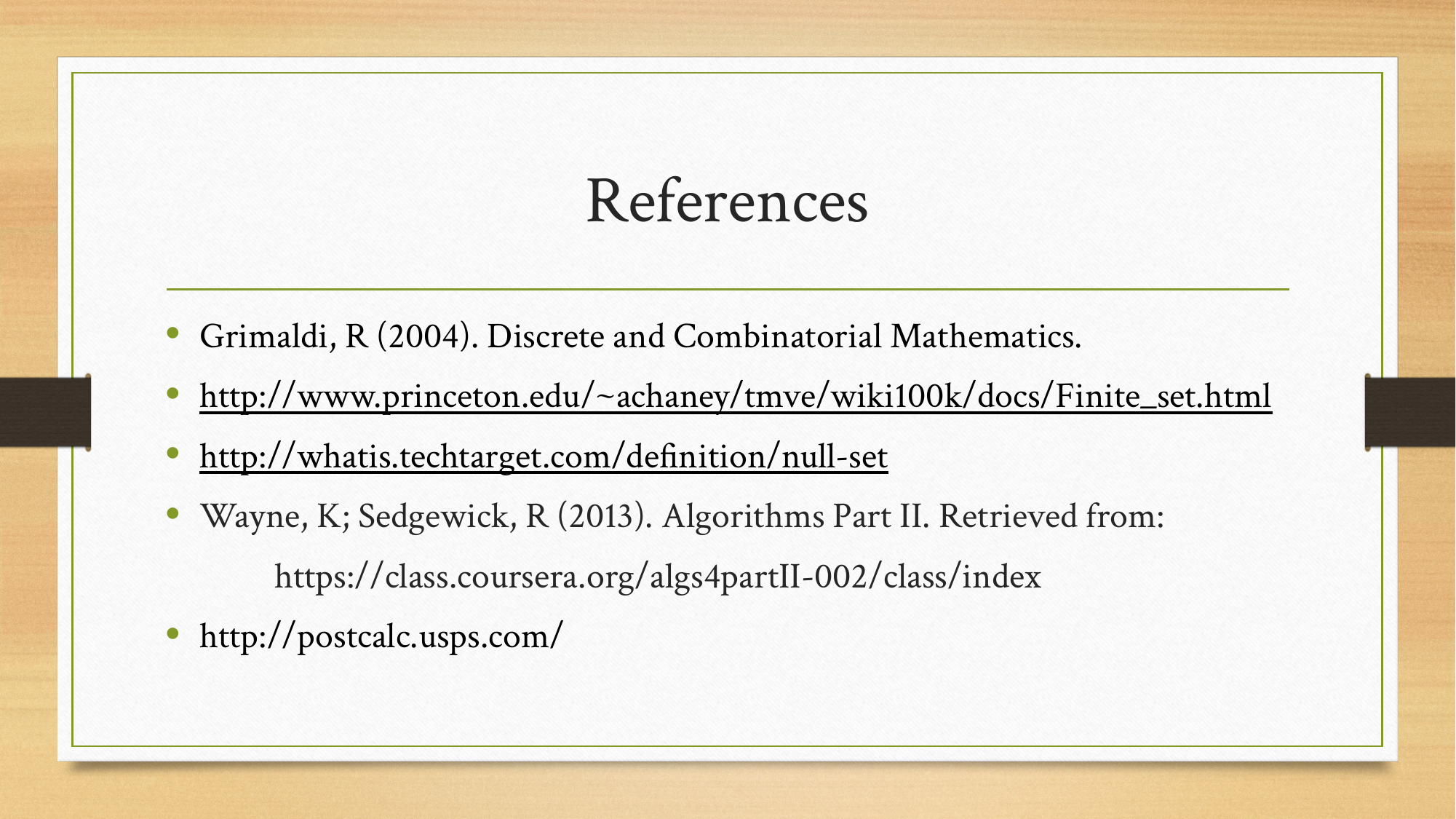

# References
Grimaldi, R (2004). Discrete and Combinatorial Mathematics.
http://www.princeton.edu/~achaney/tmve/wiki100k/docs/Finite_set.html
http://whatis.techtarget.com/definition/null-set
Wayne, K; Sedgewick, R (2013). Algorithms Part II. Retrieved from:
	https://class.coursera.org/algs4partII-002/class/index
http://postcalc.usps.com/